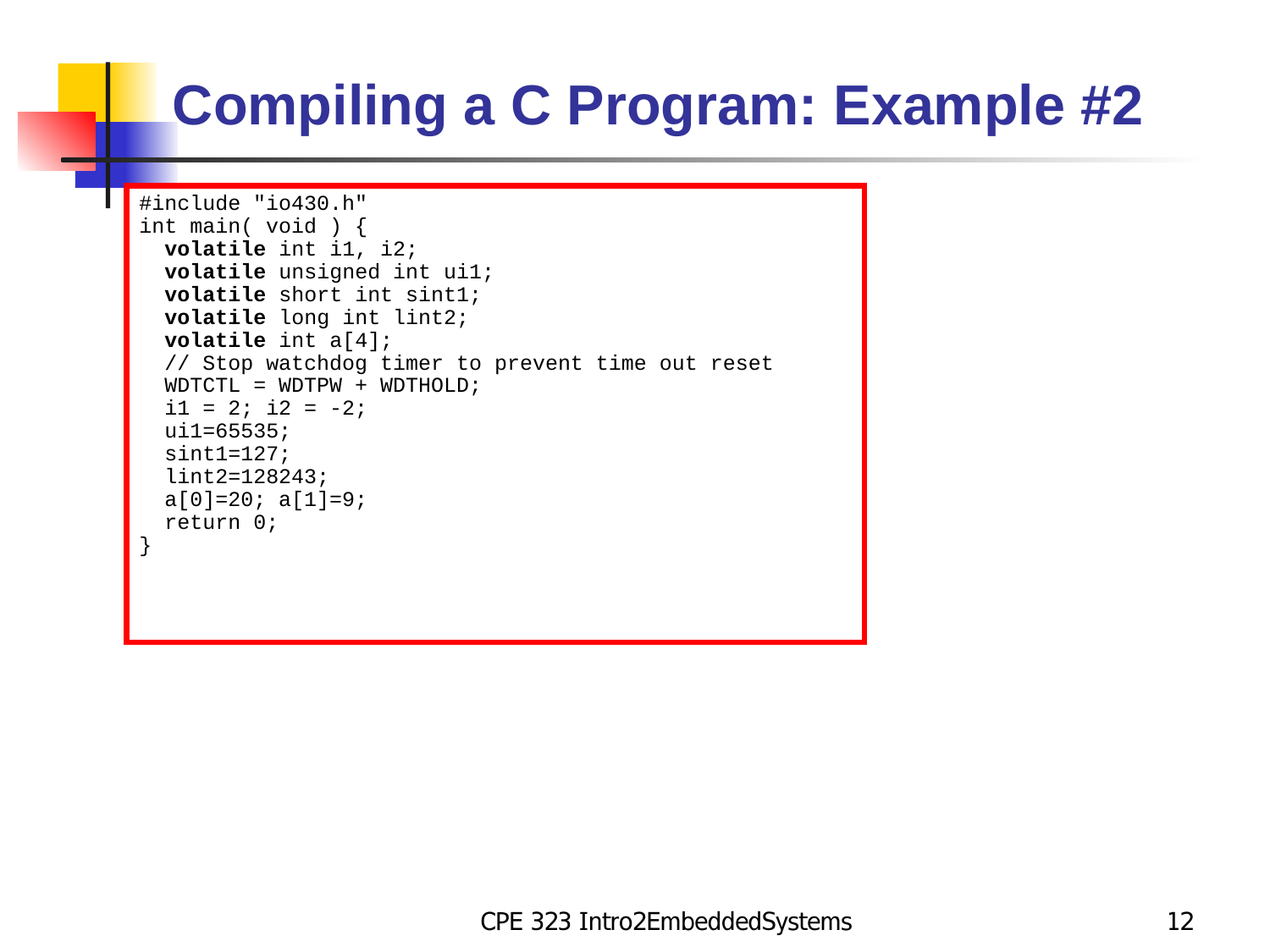

# Compiling a C Program: Example #2
#include "io430.h"
int main( void ) {
  volatile int i1, i2;
  volatile unsigned int ui1;
  volatile short int sint1;
  volatile long int lint2;
  volatile int a[4];
  // Stop watchdog timer to prevent time out reset
  WDTCTL = WDTPW + WDTHOLD;
  i1 = 2; i2 = -2;
  ui1=65535;
  sint1=127;
  lint2=128243;
  a[0]=20; a[1]=9;
  return 0;
}
CPE 323 Intro2EmbeddedSystems
12